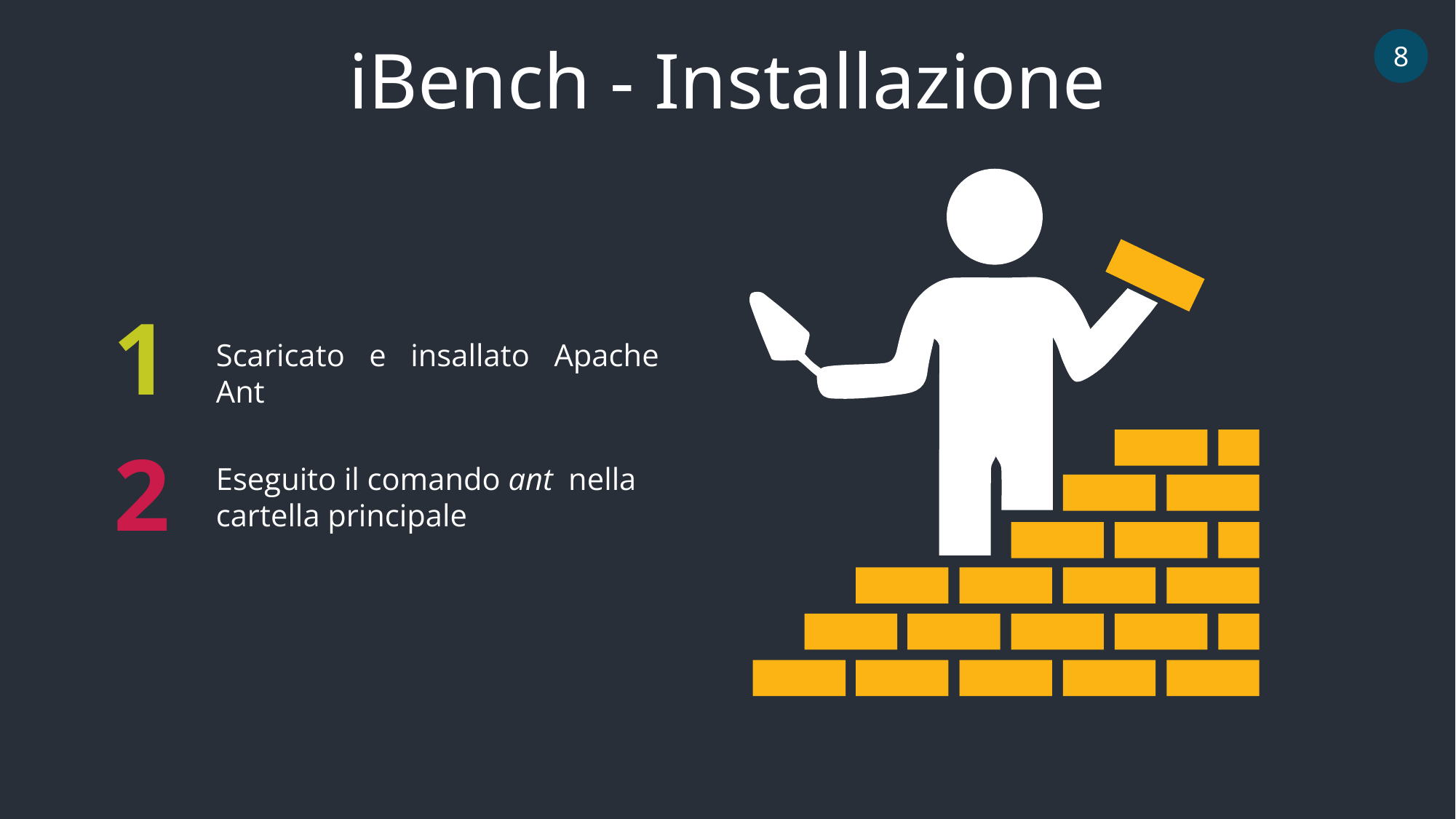

iBench - Installazione
8

1
Scaricato e insallato Apache Ant
2

Eseguito il comando ant  nella cartella principale